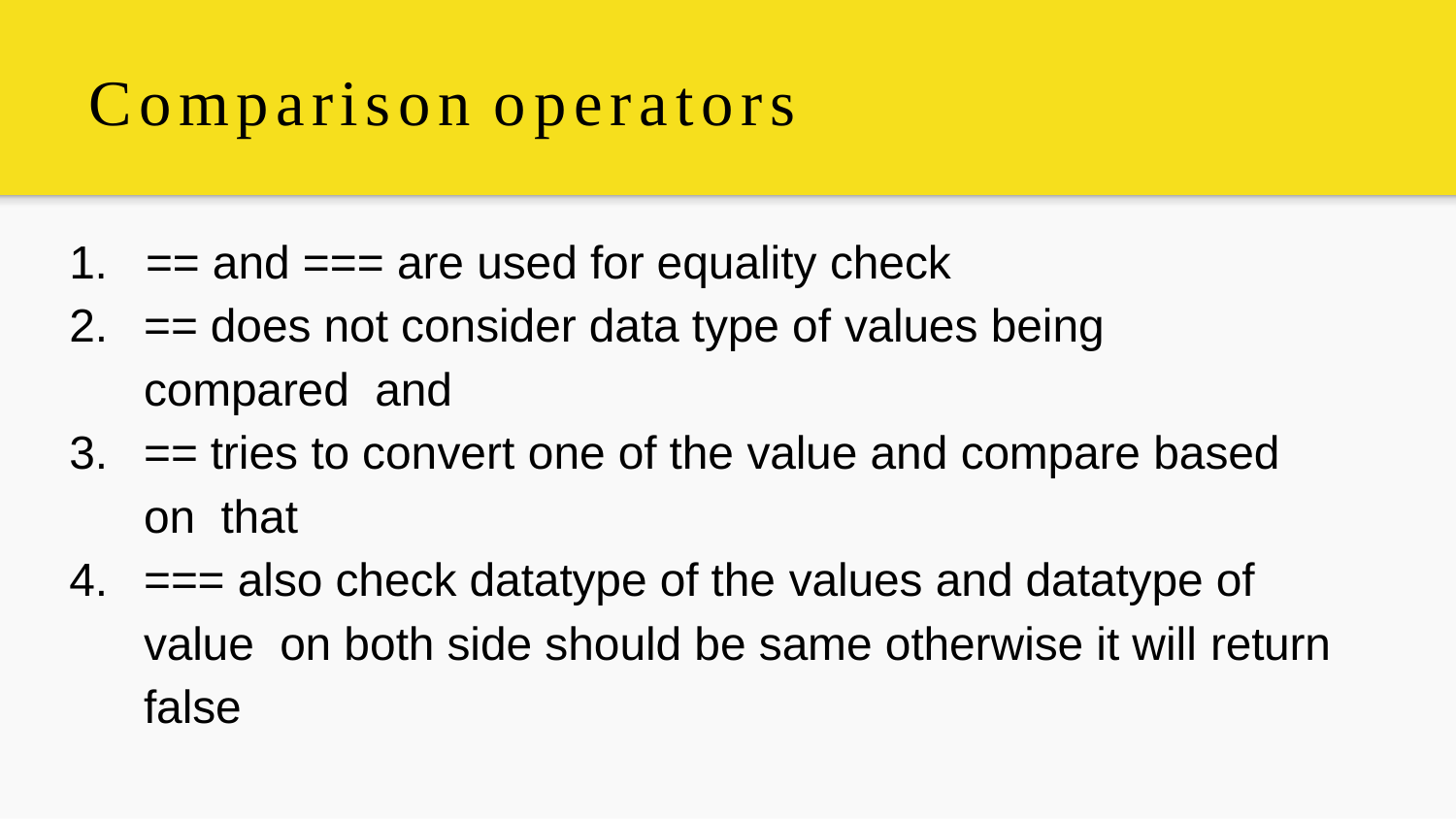

# Comparison operators

1.	== and === are used for equality check
2.	== does not consider data type of values being compared  and
3.	== tries to convert one of the value and compare based on  that
4.	=== also check datatype of the values and datatype of value  on both side should be same otherwise it will return false